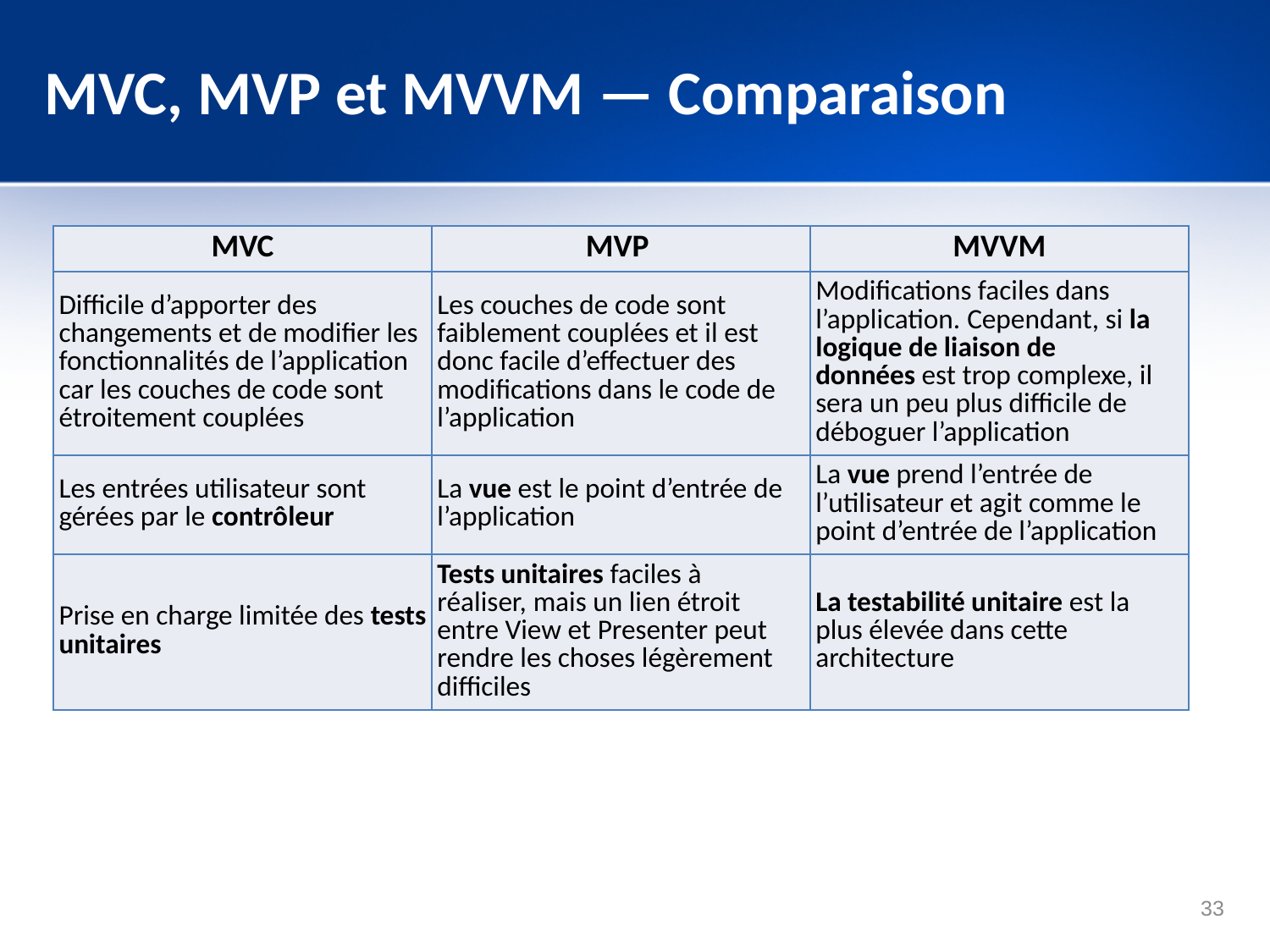

# MVC, MVP et MVVM — Comparaison
| MVC | MVP | MVVM |
| --- | --- | --- |
| Difficile d’apporter des changements et de modifier les fonctionnalités de l’application car les couches de code sont étroitement couplées | Les couches de code sont faiblement couplées et il est donc facile d’effectuer des modifications dans le code de l’application | Modifications faciles dans l’application. Cependant, si la logique de liaison de données est trop complexe, il sera un peu plus difficile de déboguer l’application |
| Les entrées utilisateur sont gérées par le contrôleur | La vue est le point d’entrée de l’application | La vue prend l’entrée de l’utilisateur et agit comme le point d’entrée de l’application |
| Prise en charge limitée des tests unitaires | Tests unitaires faciles à réaliser, mais un lien étroit entre View et Presenter peut rendre les choses légèrement difficiles | La testabilité unitaire est la plus élevée dans cette architecture |
33